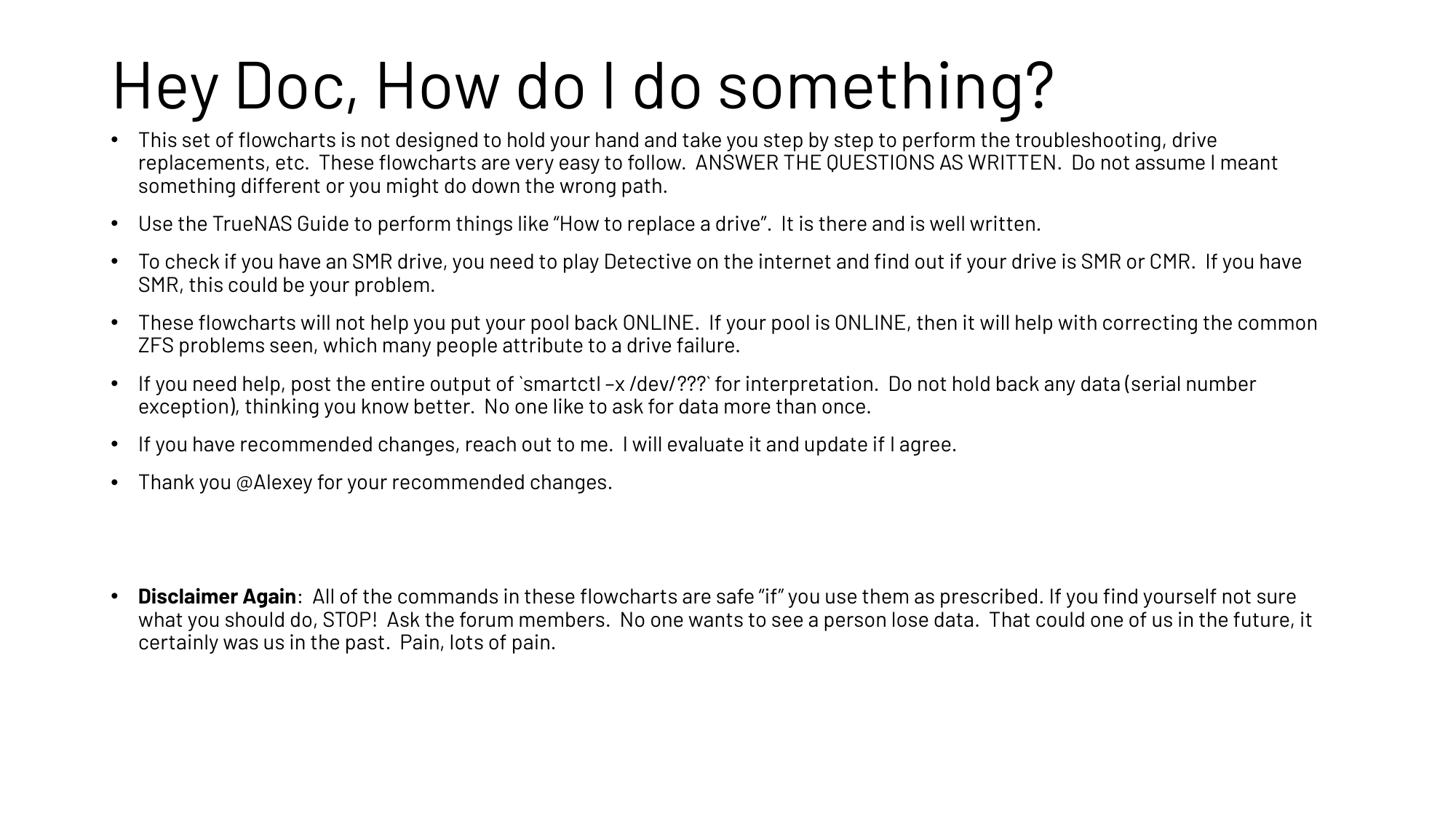

# Hey Doc, How do I do something?
This set of flowcharts is not designed to hold your hand and take you step by step to perform the troubleshooting, drive replacements, etc.  These flowcharts are very easy to follow.  ANSWER THE QUESTIONS AS WRITTEN.  Do not assume I meant something different or you might do down the wrong path.
Use the TrueNAS Guide to perform things like “How to replace a drive”.  It is there and is well written.
To check if you have an SMR drive, you need to play Detective on the internet and find out if your drive is SMR or CMR.  If you have SMR, this could be your problem.
These flowcharts will not help you put your pool back ONLINE.  If your pool is ONLINE, then it will help with correcting the common ZFS problems seen, which many people attribute to a drive failure.
If you need help, post the entire output of `smartctl –x /dev/???` for interpretation.  Do not hold back any data (serial number exception), thinking you know better.  No one like to ask for data more than once.
If you have recommended changes, reach out to me.  I will evaluate it and update if I agree.
Thank you @Alexey for your recommended changes.

Disclaimer Again:  All of the commands in these flowcharts are safe “if” you use them as prescribed. If you find yourself not sure what you should do, STOP!  Ask the forum members.  No one wants to see a person lose data.  That could one of us in the future, it certainly was us in the past.  Pain, lots of pain.